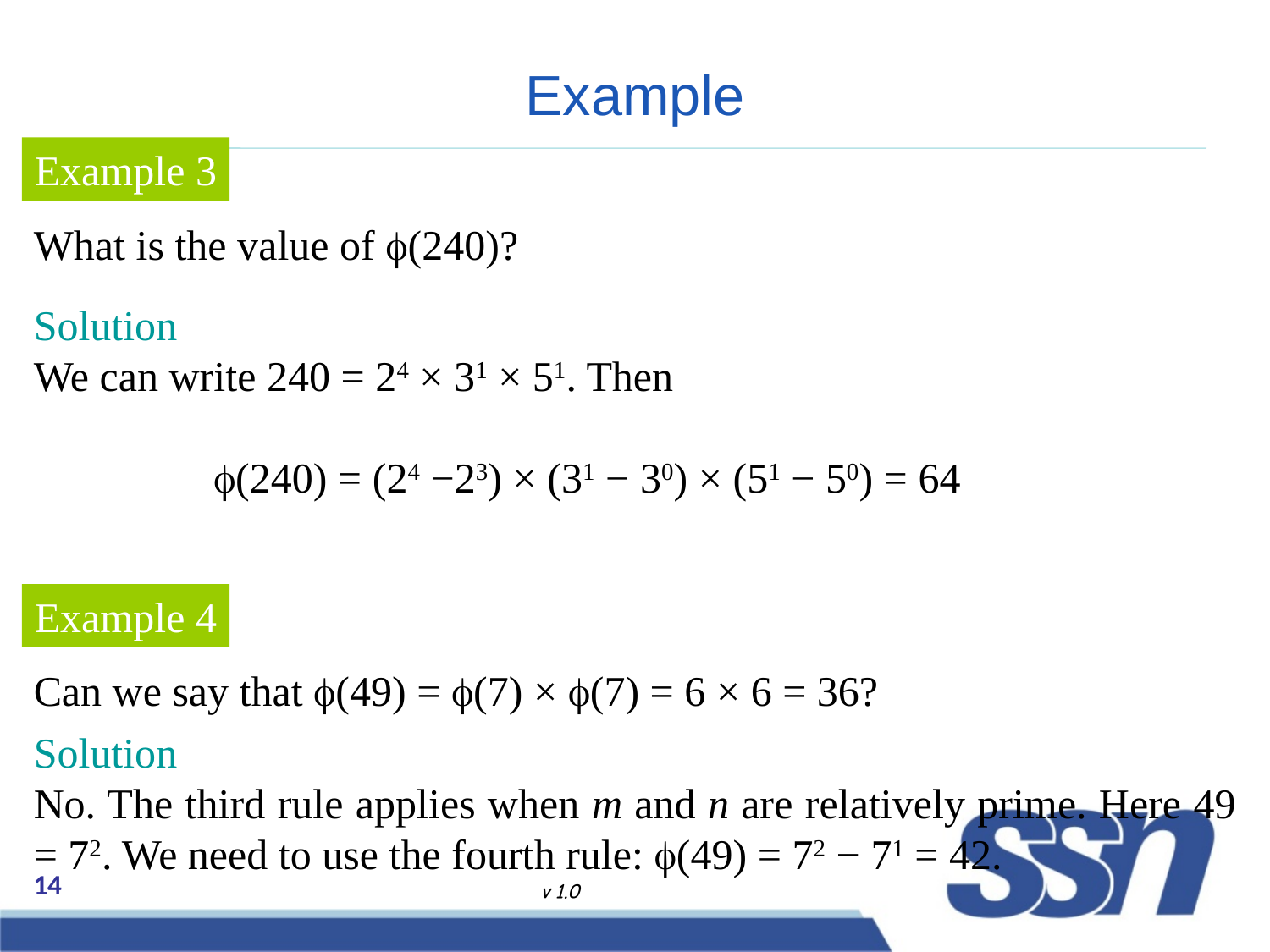

# Example
Example 3
What is the value of φ(240)?
Solution
We can write 240 = 24 × 31 × 51. Then

                 φ(240) = (24 −23) × (31 − 30) × (51 − 50) = 64
Example 4
Can we say that φ(49) = φ(7) × φ(7) = 6 × 6 = 36?
Solution
No. The third rule applies when m and n are relatively prime. Here 49 = 72. We need to use the fourth rule: φ(49) = 72 − 71 = 42.